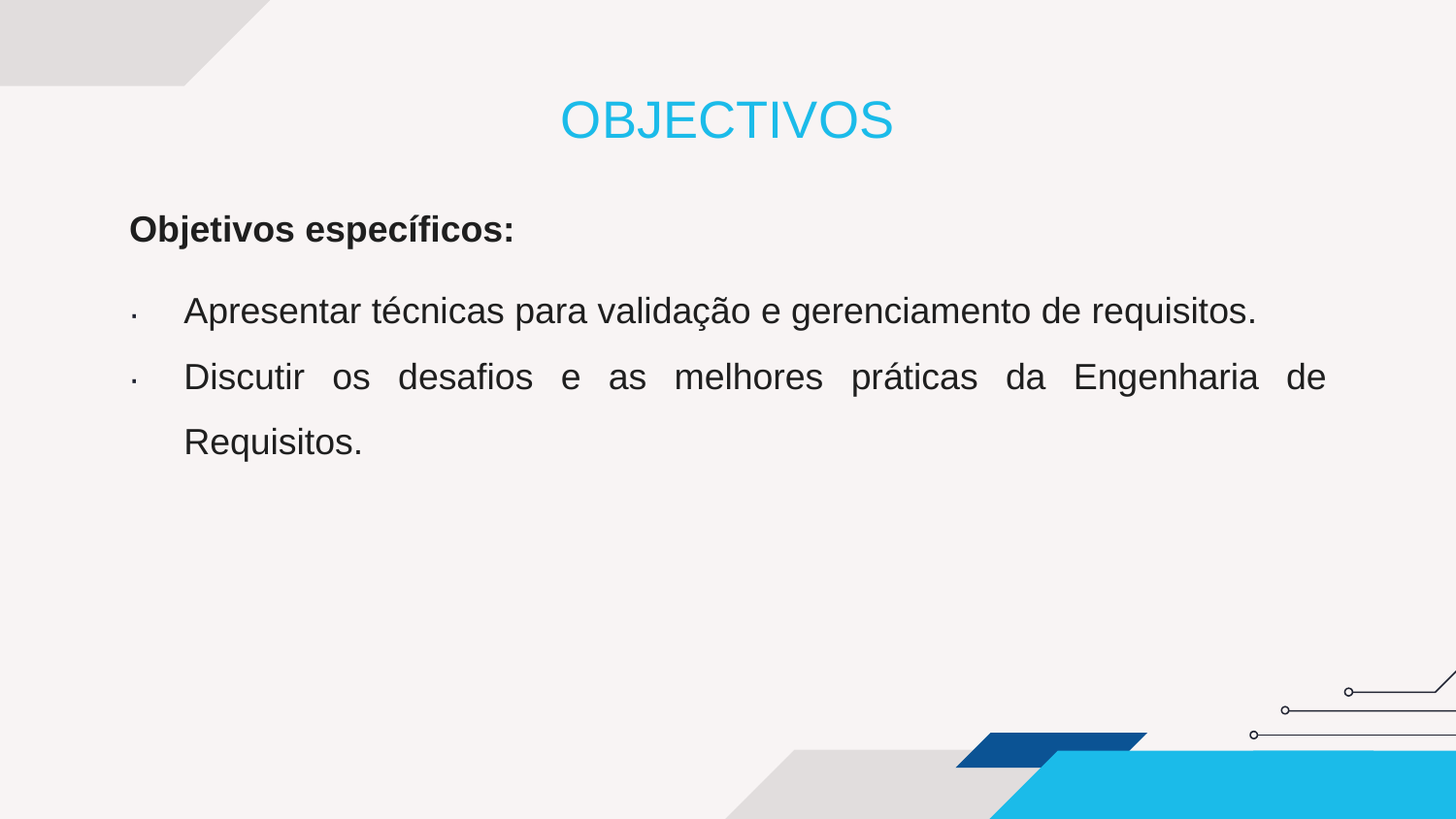

# OBJECTIVOS
Objetivos específicos:
Apresentar técnicas para validação e gerenciamento de requisitos.
Discutir os desafios e as melhores práticas da Engenharia de Requisitos.

5